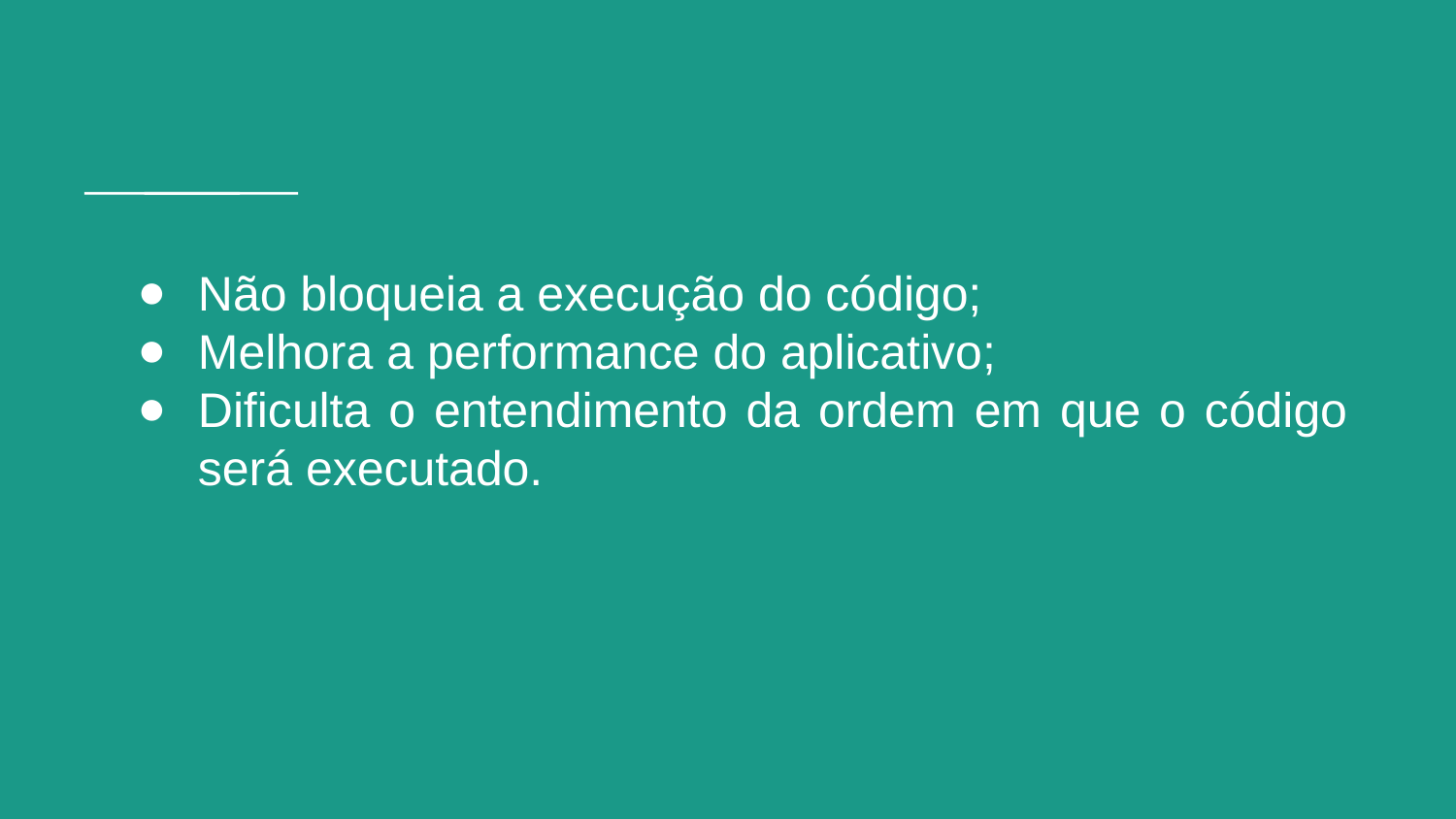

Não bloqueia a execução do código;
Melhora a performance do aplicativo;
Dificulta o entendimento da ordem em que o código será executado.